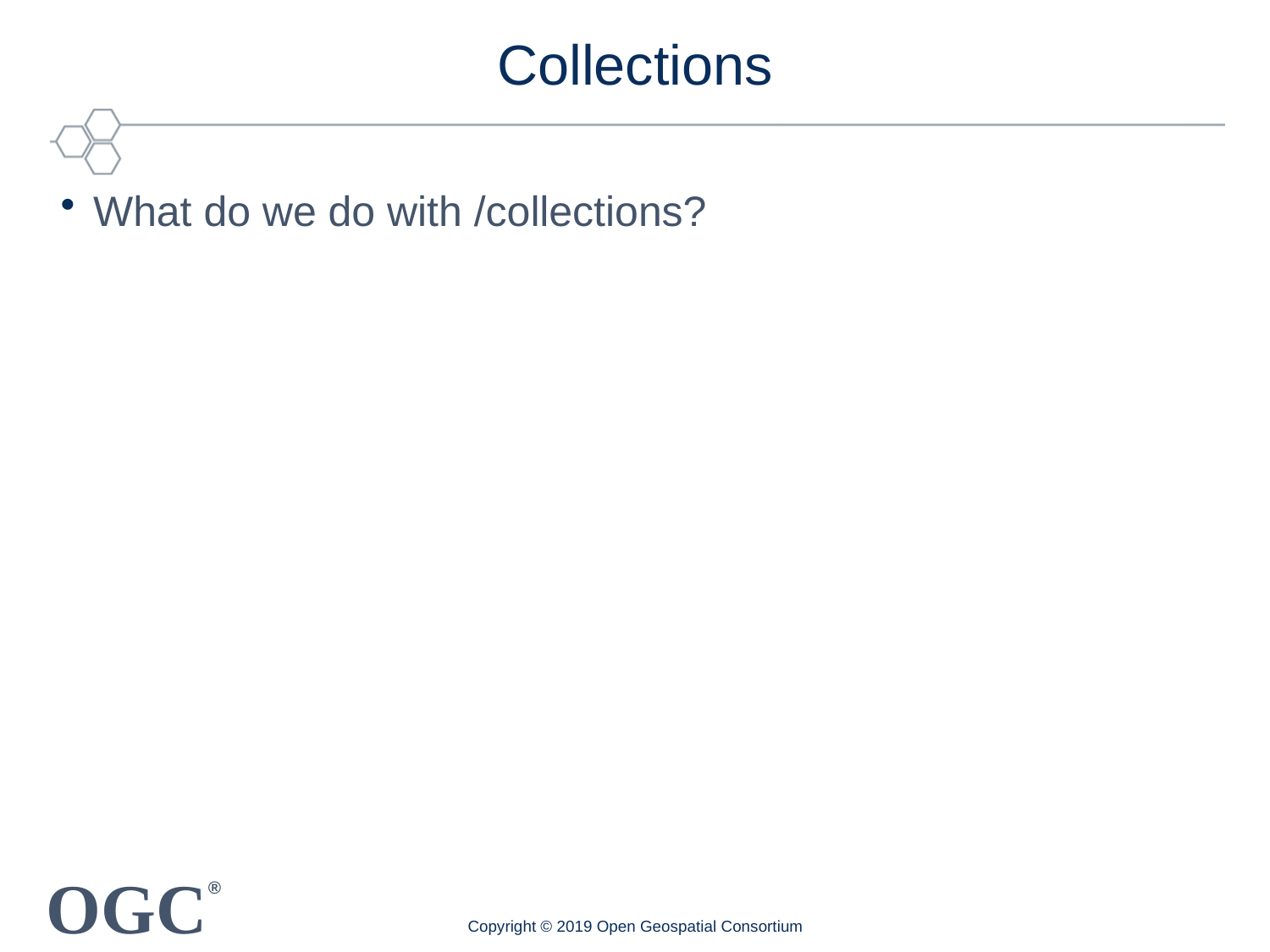

# Collections
What do we do with /collections?
Copyright © 2019 Open Geospatial Consortium